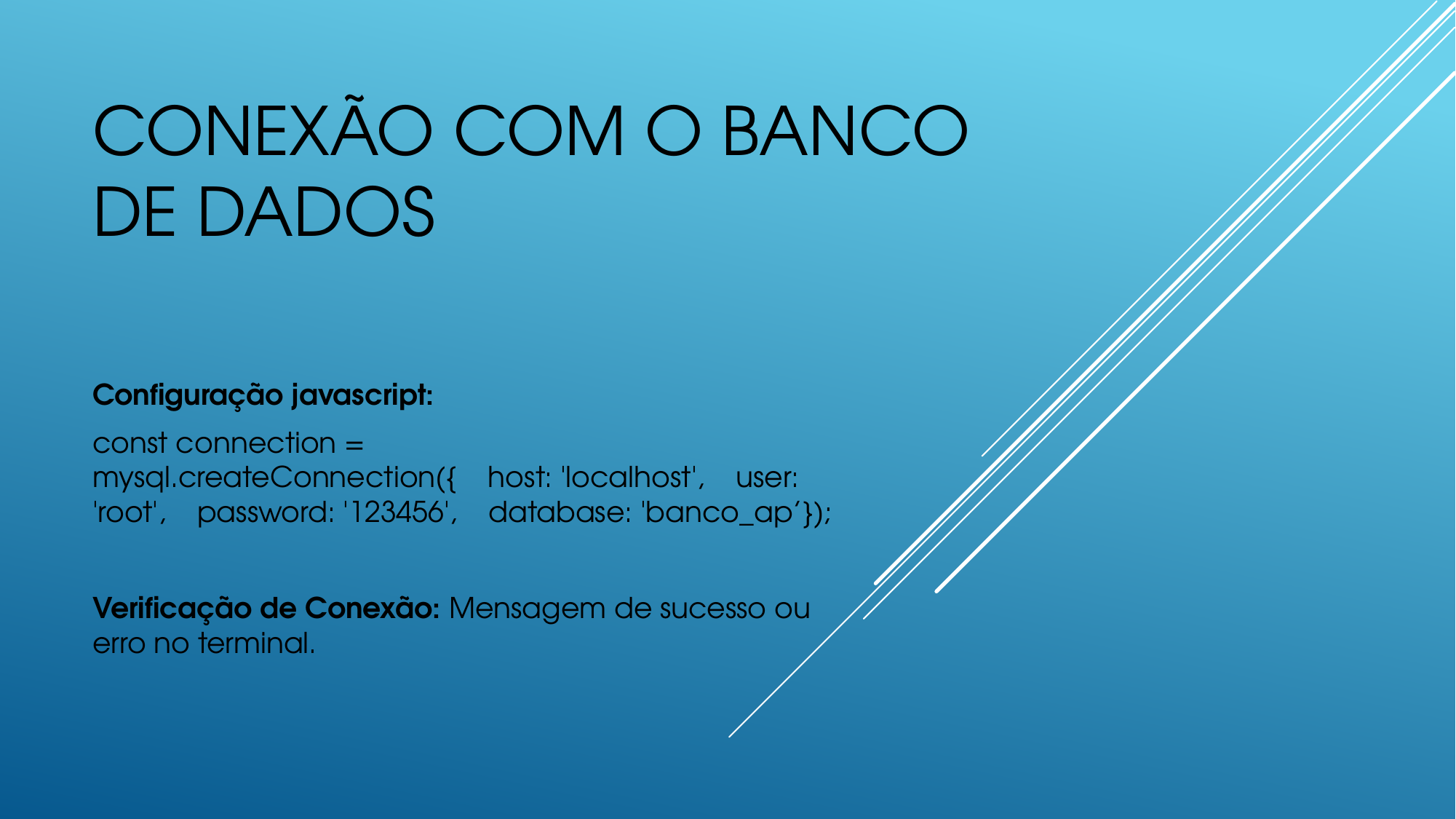

# Conexão com o Banco de Dados
Configuração javascript:
const connection = mysql.createConnection({    host: 'localhost',    user: 'root',    password: '123456',    database: 'banco_ap’});

Verificação de Conexão: Mensagem de sucesso ou erro no terminal.